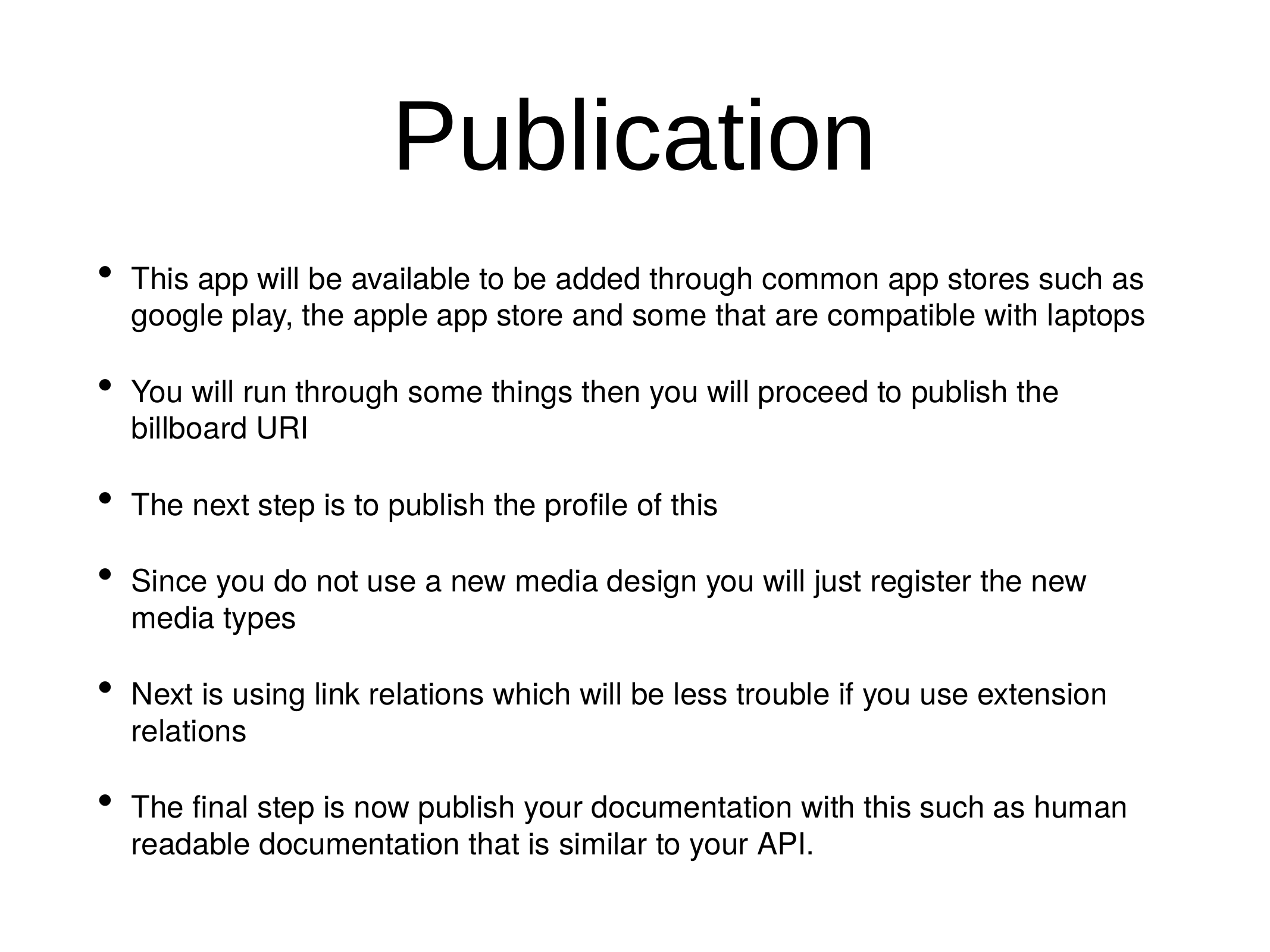

# Publication
This app will be available to be added through common app stores such as google play, the apple app store and some that are compatible with laptops
You will run through some things then you will proceed to publish the billboard URI
The next step is to publish the profile of this
Since you do not use a new media design you will just register the new media types
Next is using link relations which will be less trouble if you use extension relations
The final step is now publish your documentation with this such as human readable documentation that is similar to your API.